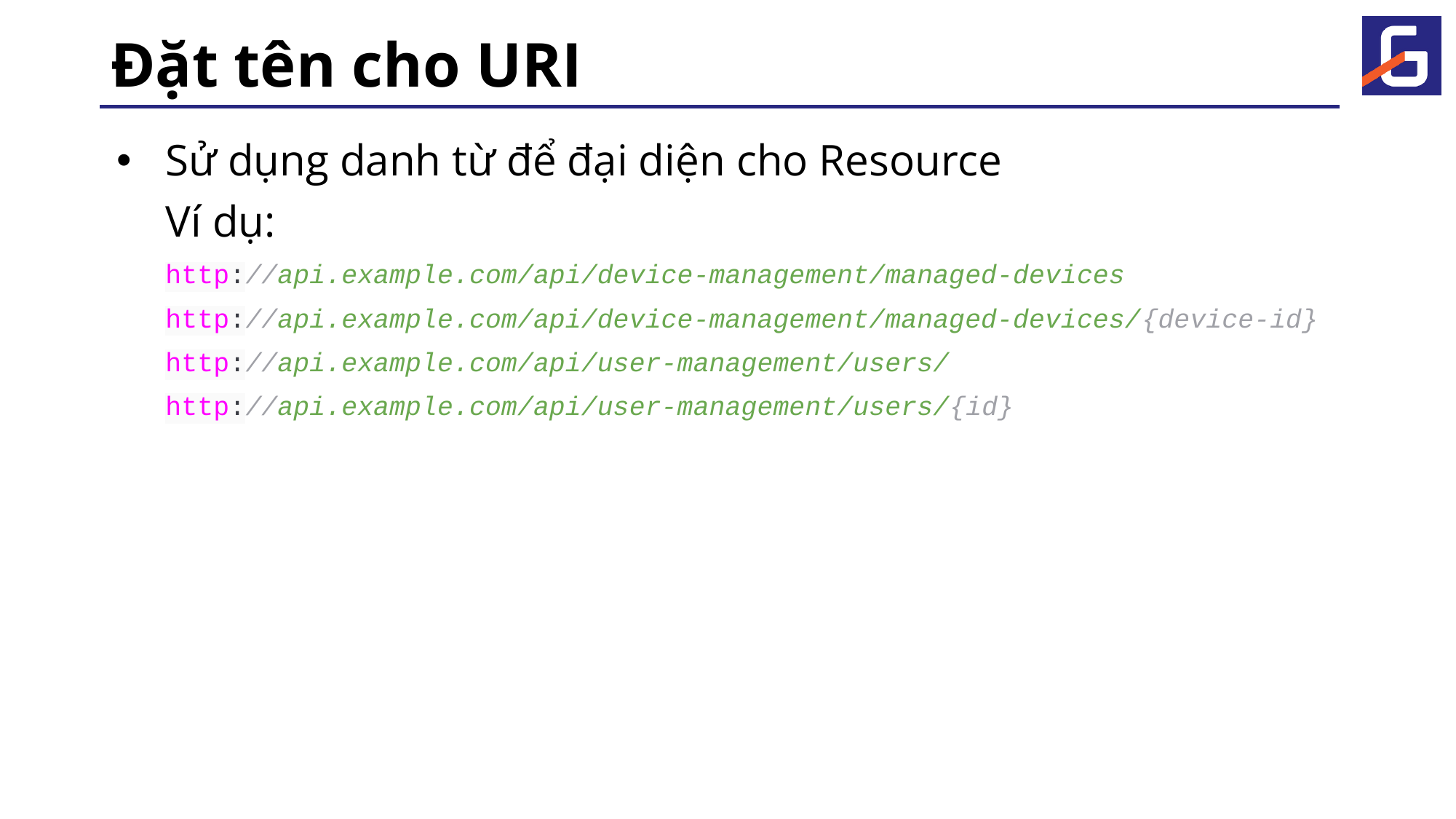

# Đặt tên cho URI
Sử dụng danh từ để đại diện cho Resource
Ví dụ:
http://api.example.com/api/device-management/managed-devices
http://api.example.com/api/device-management/managed-devices/{device-id}
http://api.example.com/api/user-management/users/
http://api.example.com/api/user-management/users/{id}